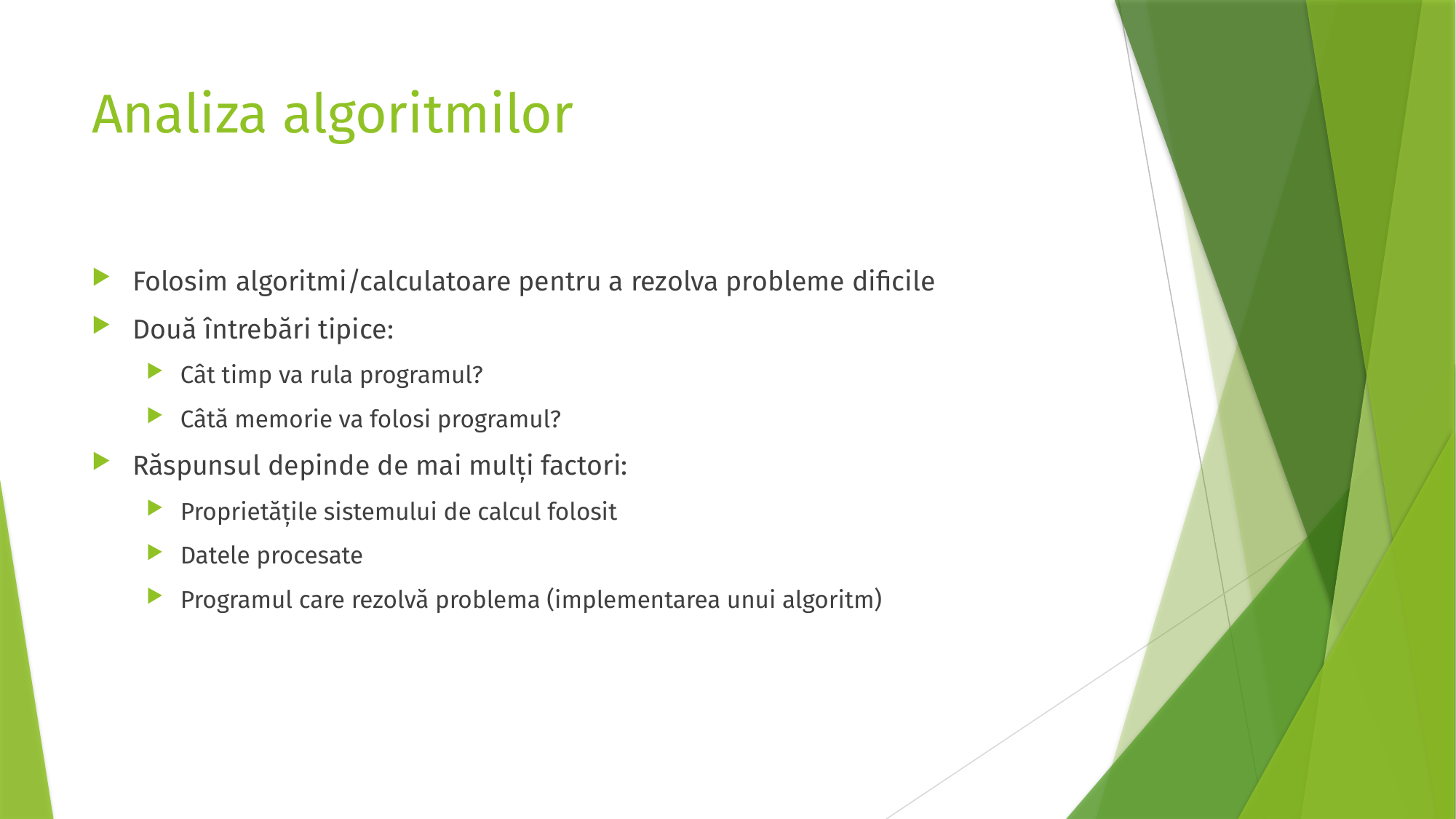

# Analiza algoritmilor
Folosim algoritmi/calculatoare pentru a rezolva probleme dificile
Două întrebări tipice:
Cât timp va rula programul?
Câtă memorie va folosi programul?
Răspunsul depinde de mai mulți factori:
Proprietățile sistemului de calcul folosit
Datele procesate
Programul care rezolvă problema (implementarea unui algoritm)